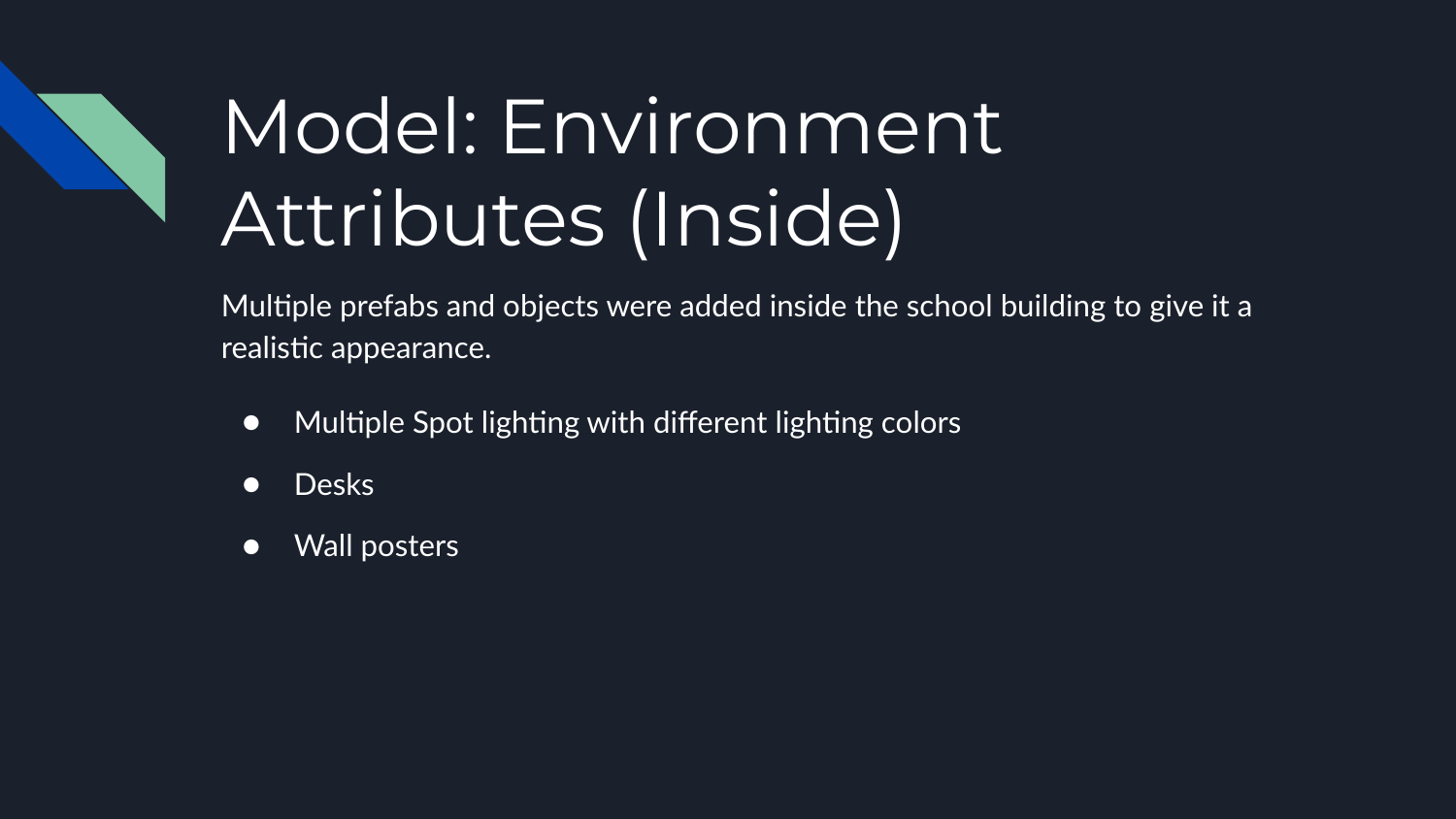

# Model: Environment Attributes (Inside)
Multiple prefabs and objects were added inside the school building to give it a realistic appearance.
Multiple Spot lighting with different lighting colors
Desks
Wall posters